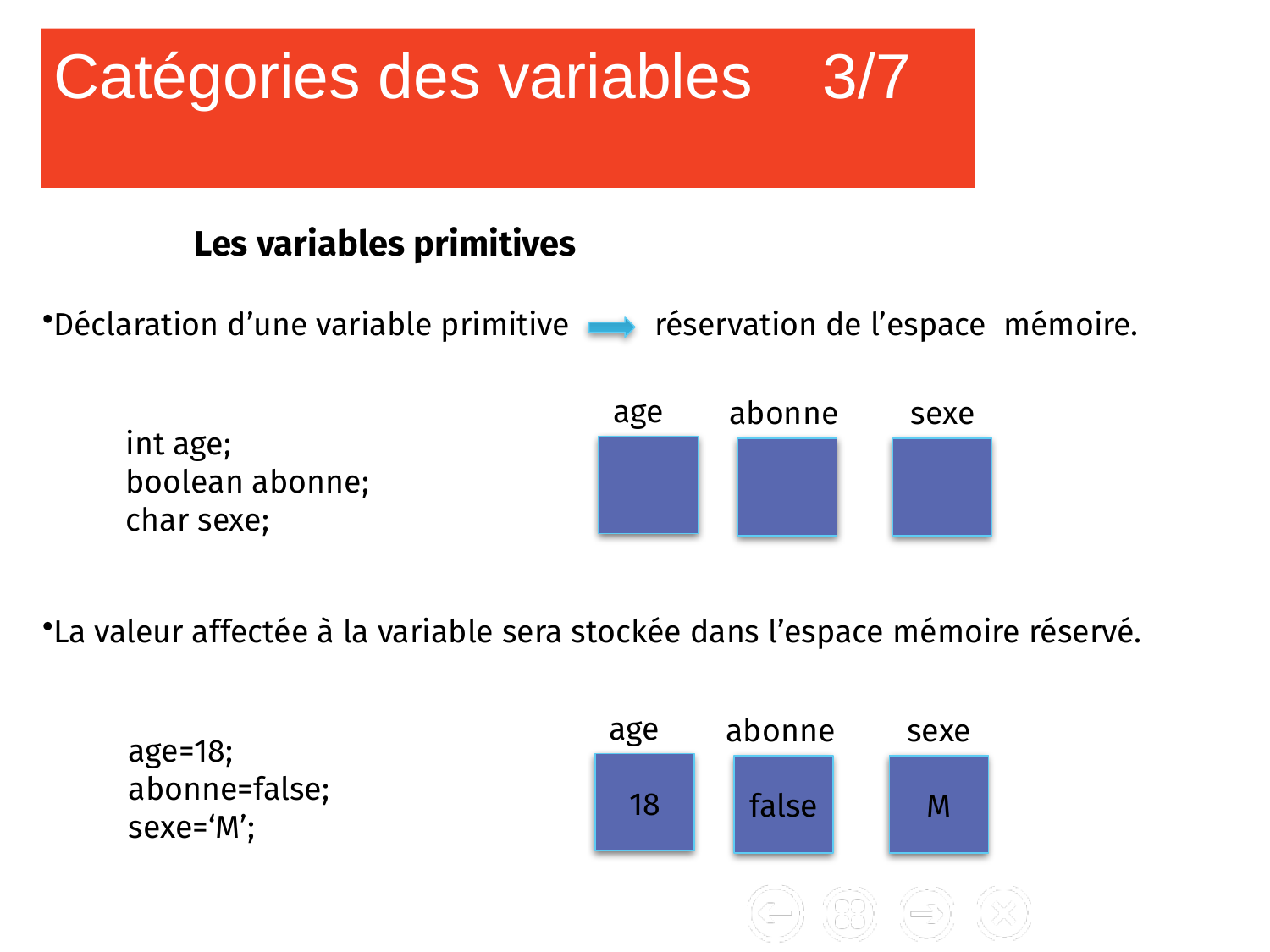

Catégories des variables    3/7
Les variables primitives
Déclaration d’une variable primitive          réservation de l’espace  mémoire.

age
abonne
sexe
int age;
boolean abonne;
char sexe;

La valeur affectée à la variable sera stockée dans l’espace mémoire réservé.
age
abonne
sexe
age=18;
abonne=false;
sexe=‘M’;
18
false
M